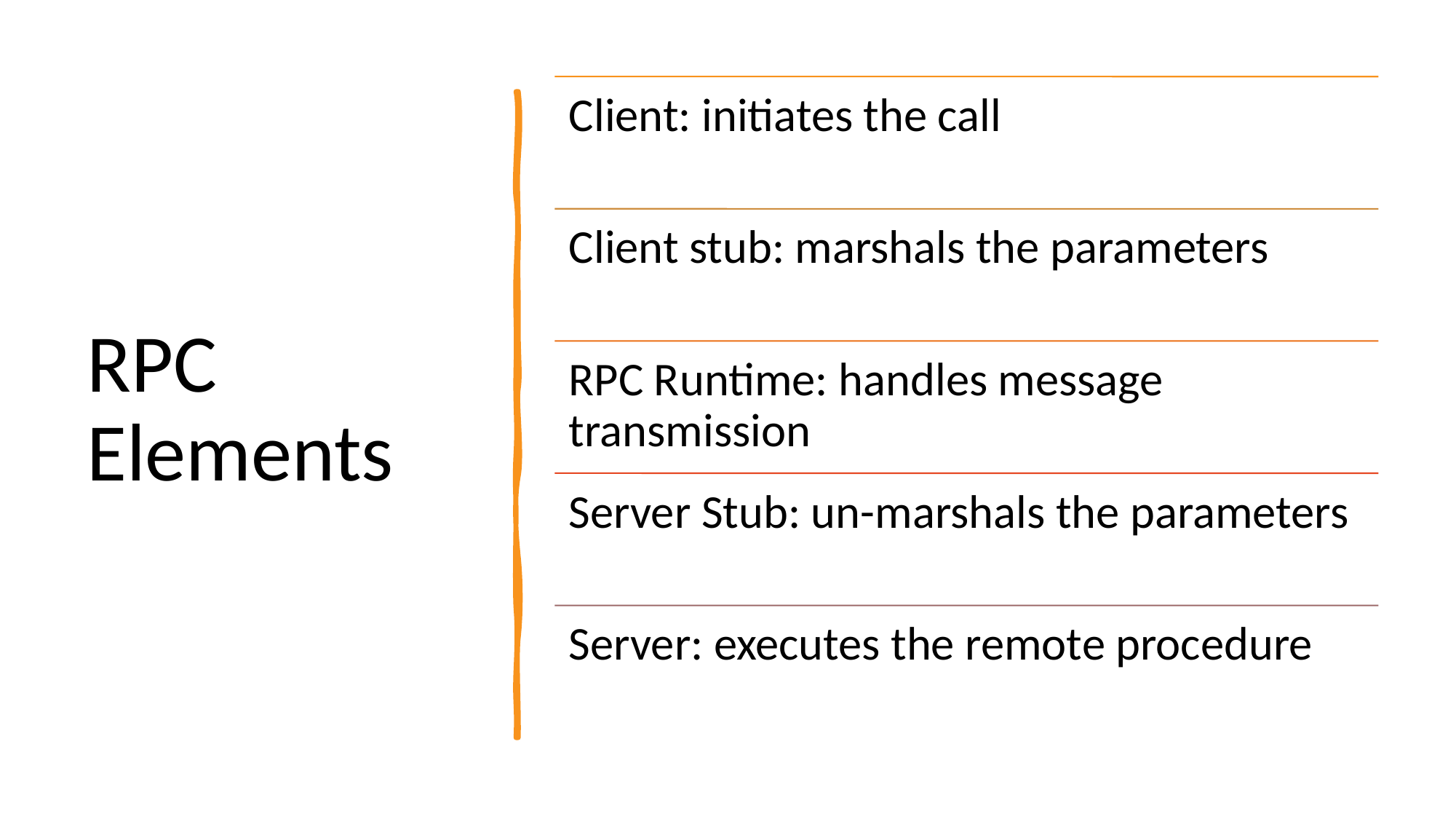

Client: initiates the call
Client stub: marshals the parameters
RPC Runtime: handles message transmission
Server Stub: un-marshals the parameters
Server: executes the remote procedure
# RPC Elements